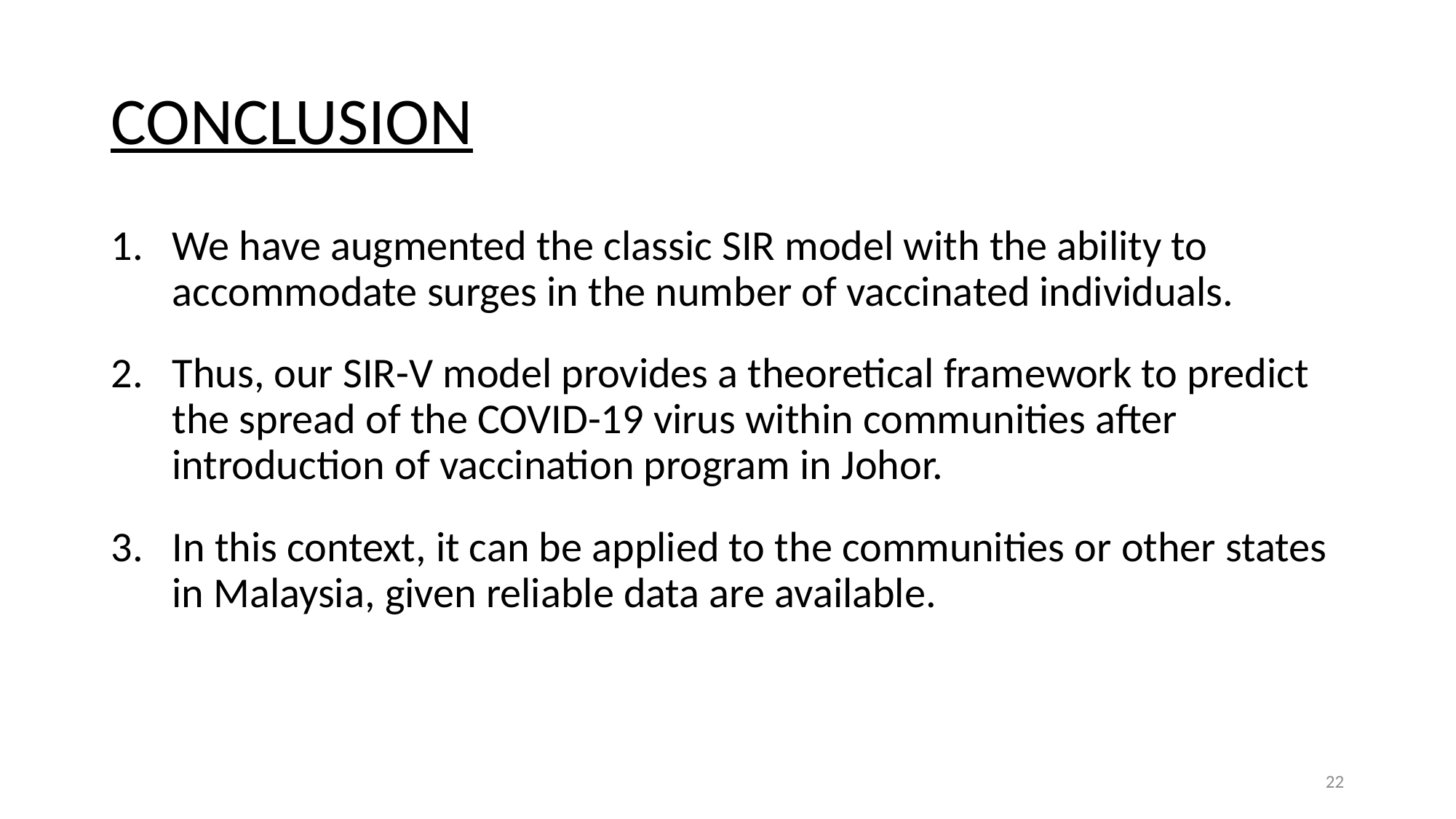

# CONCLUSION
We have augmented the classic SIR model with the ability to accommodate surges in the number of vaccinated individuals.
Thus, our SIR-V model provides a theoretical framework to predict the spread of the COVID-19 virus within communities after introduction of vaccination program in Johor.
In this context, it can be applied to the communities or other states in Malaysia, given reliable data are available.
22